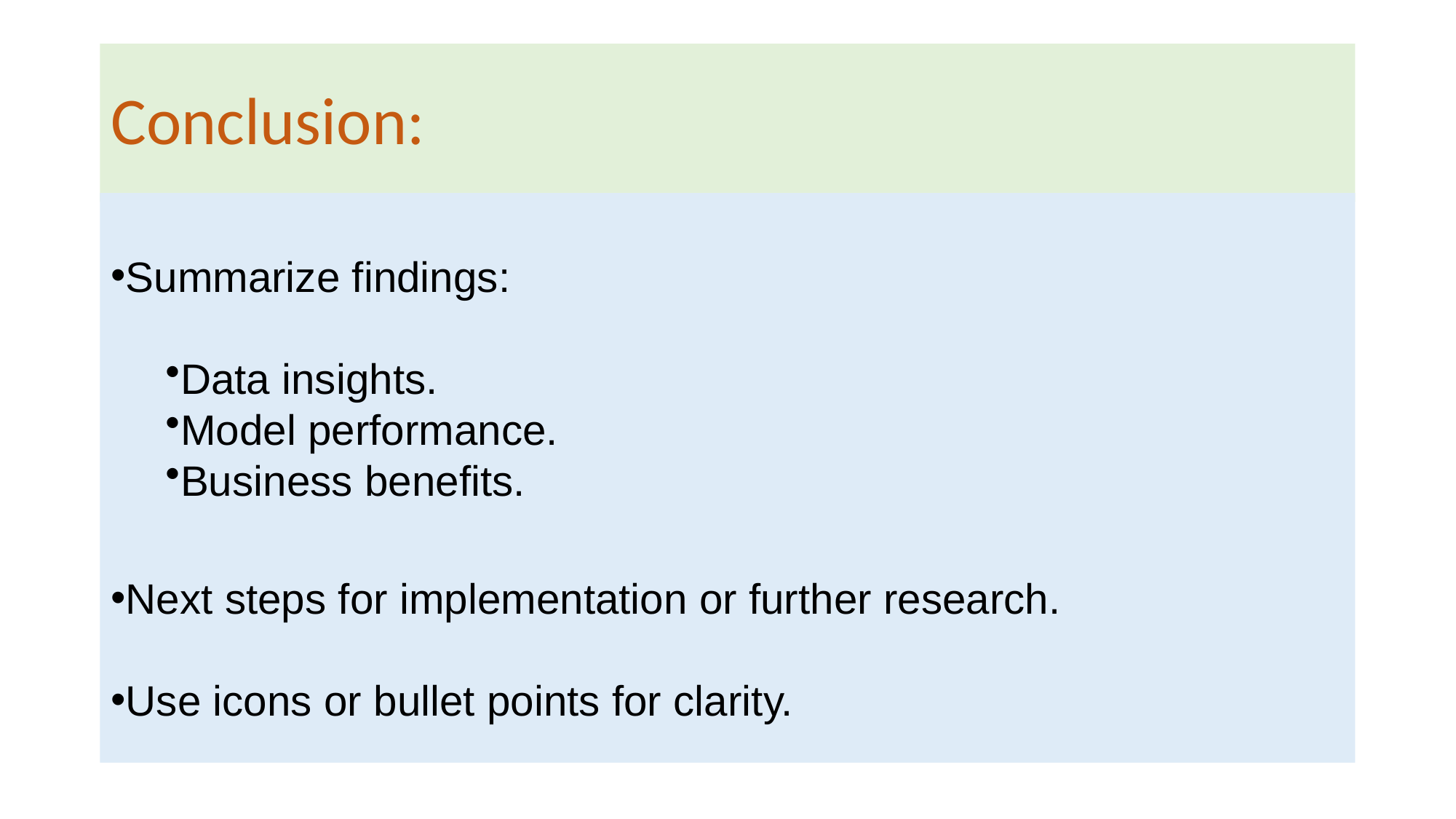

# Conclusion:

Summarize findings:

Data insights.
Model performance.
Business benefits.

Next steps for implementation or further research.

Use icons or bullet points for clarity.